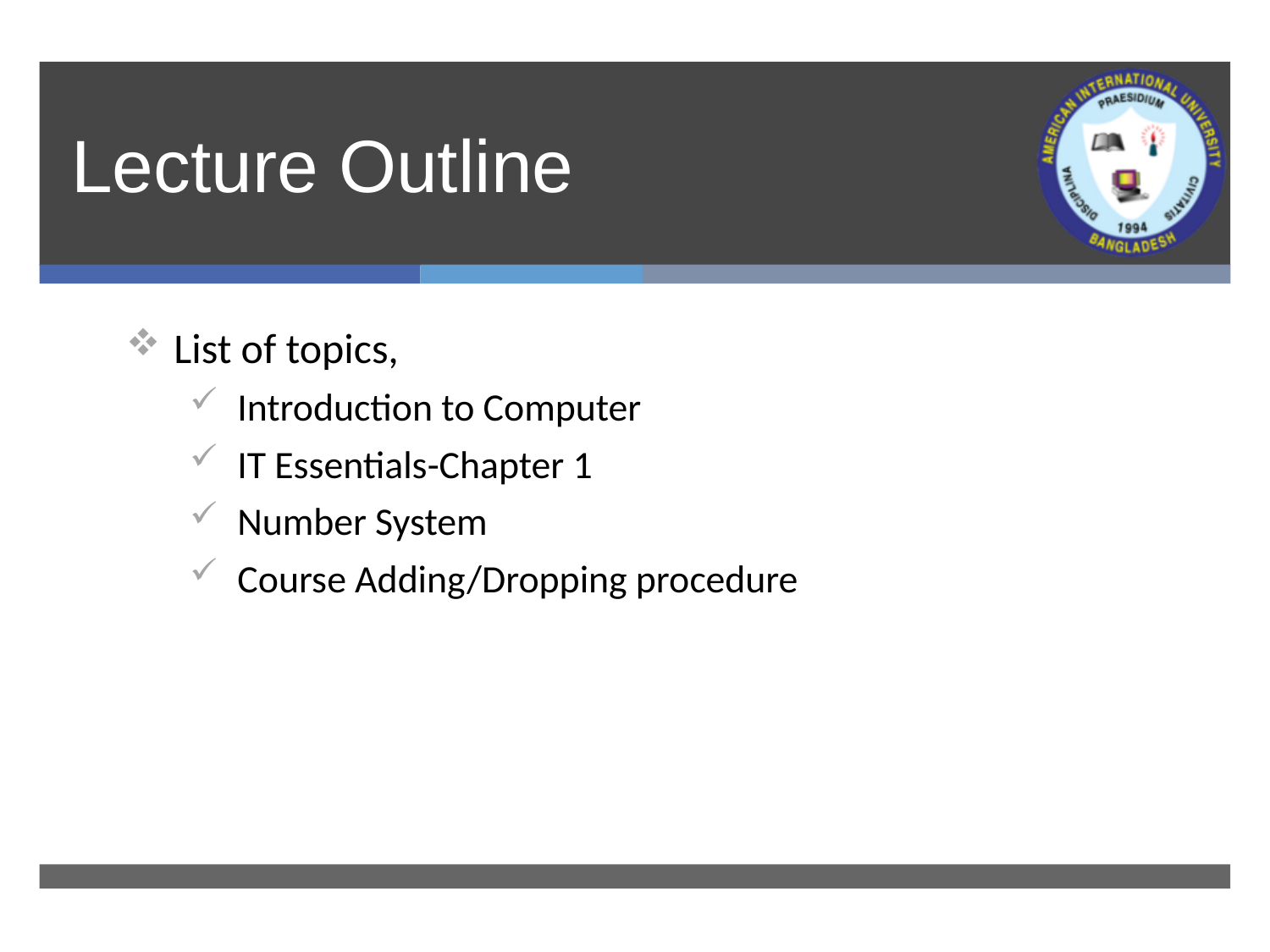

# Lecture Outline
List of topics,
Introduction to Computer
IT Essentials-Chapter 1
Number System
Course Adding/Dropping procedure